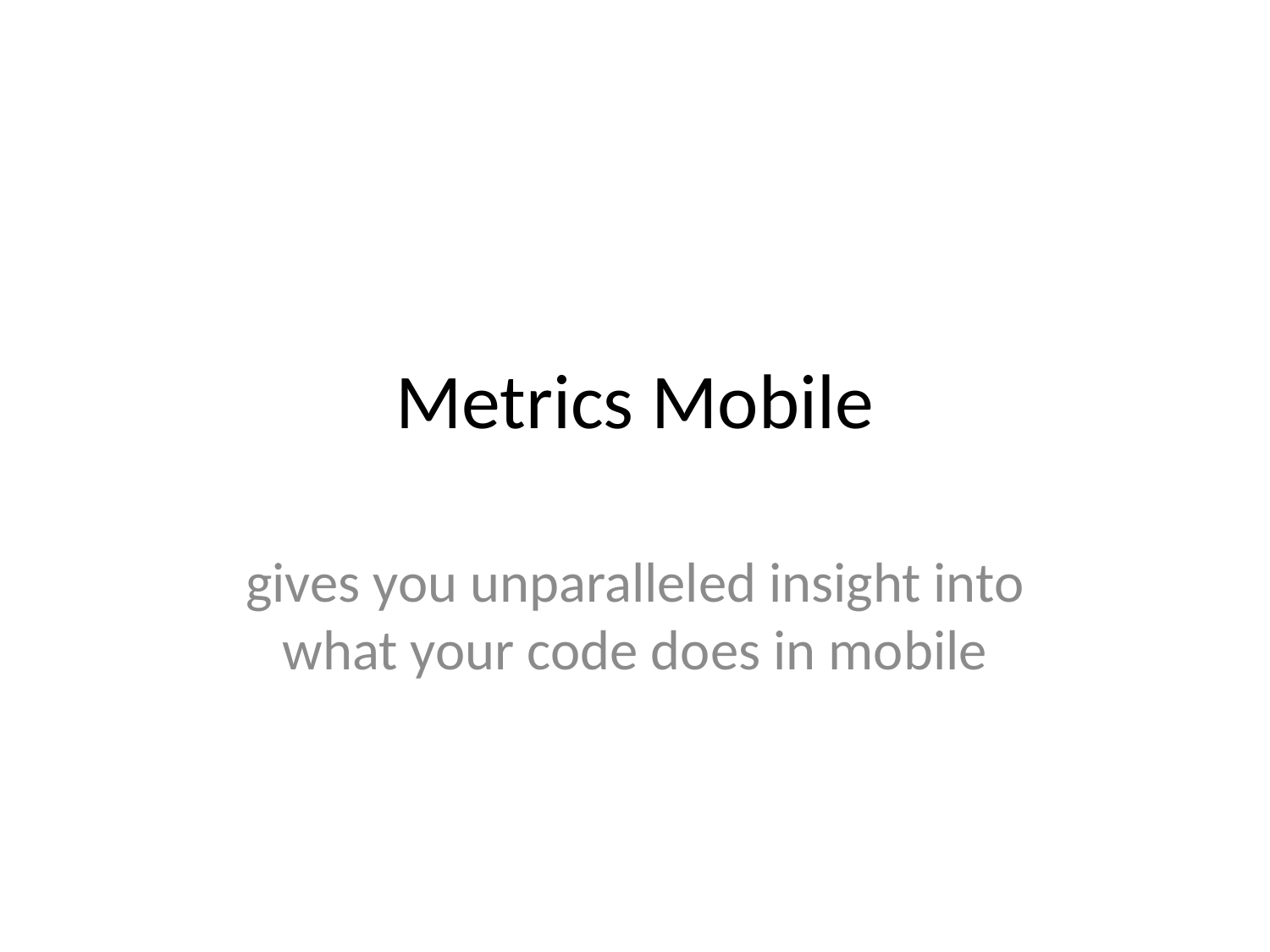

# Metrics Mobile
gives you unparalleled insight into what your code does in mobile